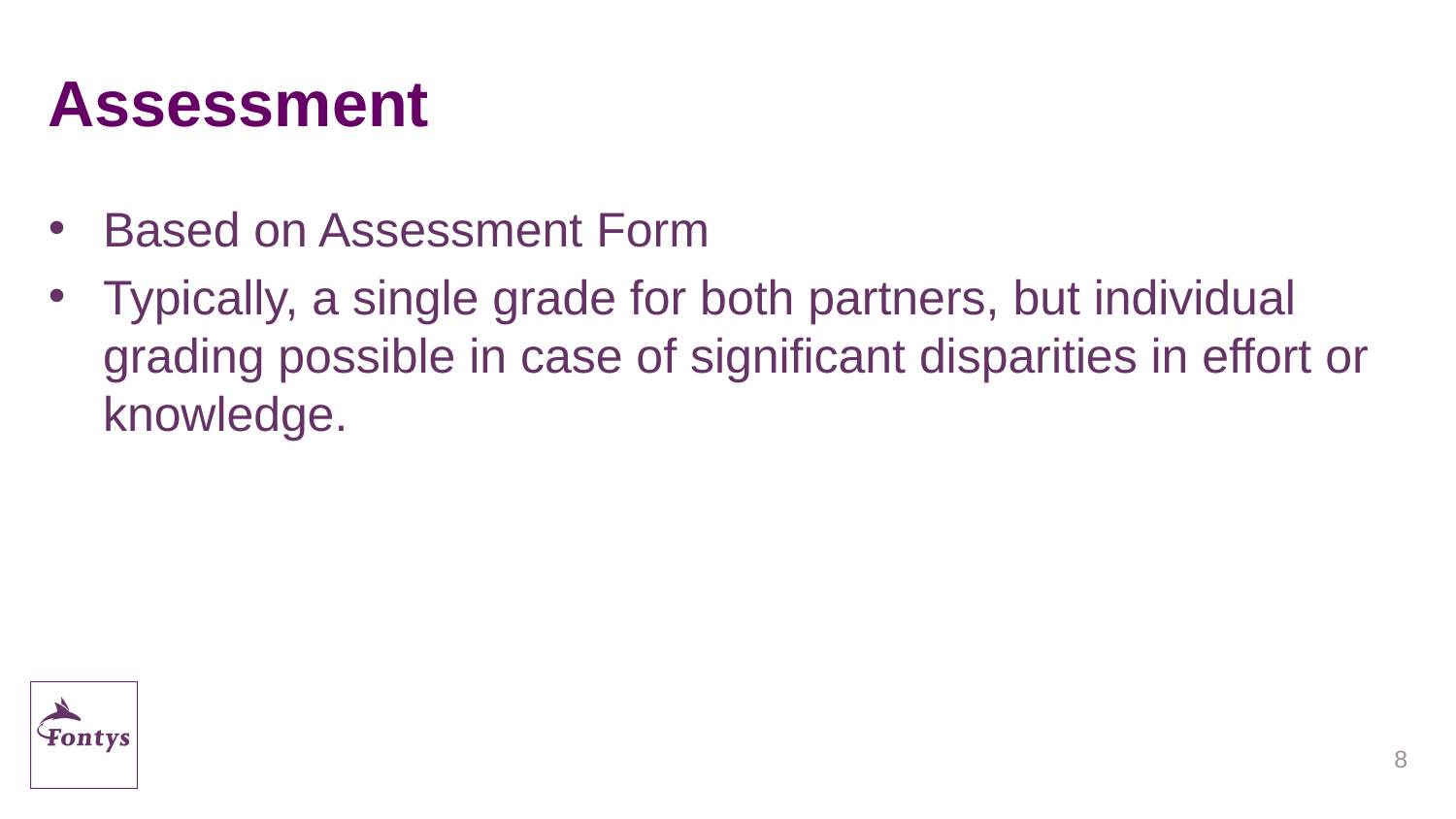

# Assessment
Based on Assessment Form
Typically, a single grade for both partners, but individual grading possible in case of significant disparities in effort or knowledge.
8